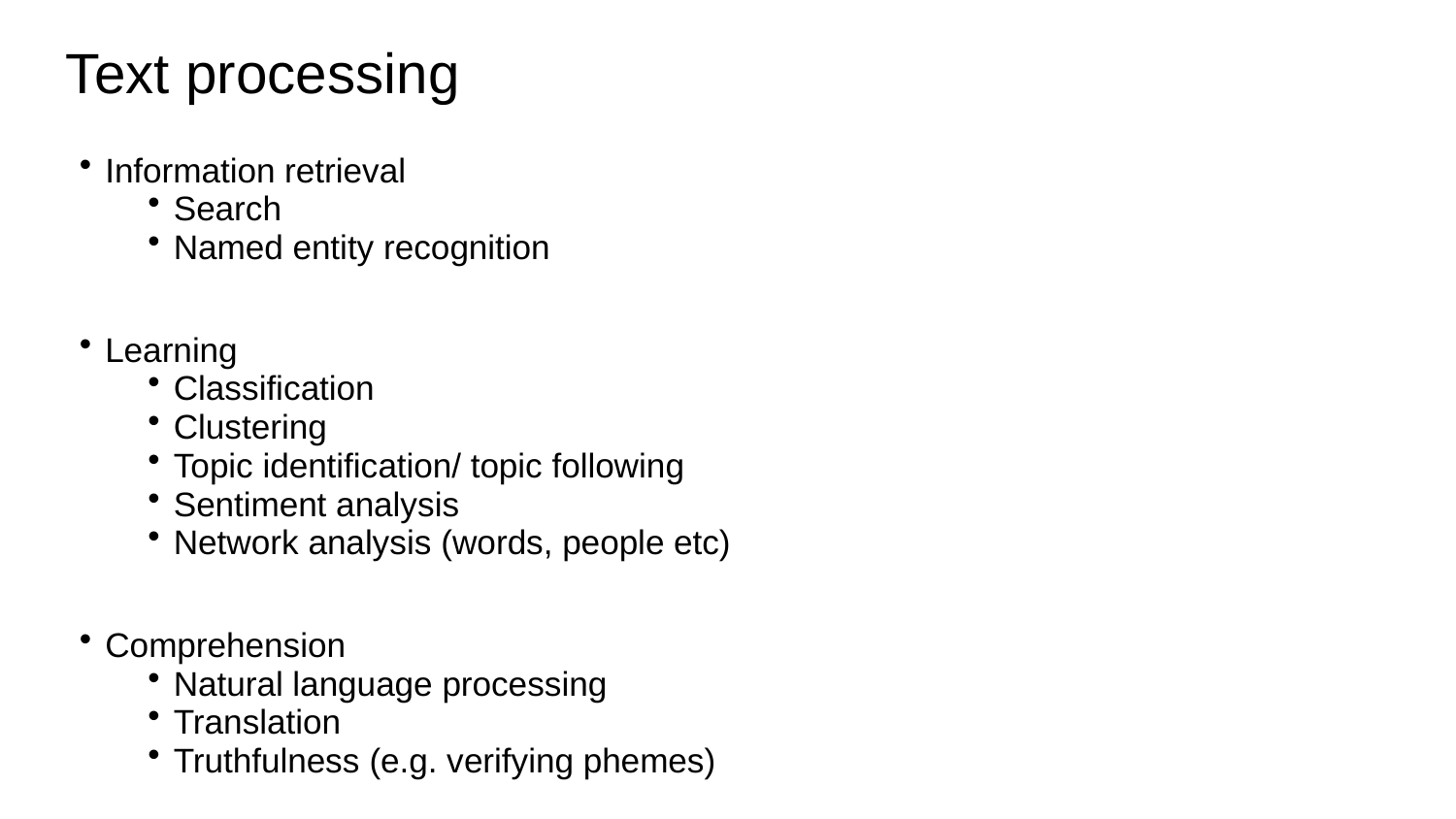

# Text processing
Information retrieval
Search
Named entity recognition

Learning
Classification
Clustering
Topic identification/ topic following
Sentiment analysis
Network analysis (words, people etc)

Comprehension
Natural language processing
Translation
Truthfulness (e.g. verifying phemes)